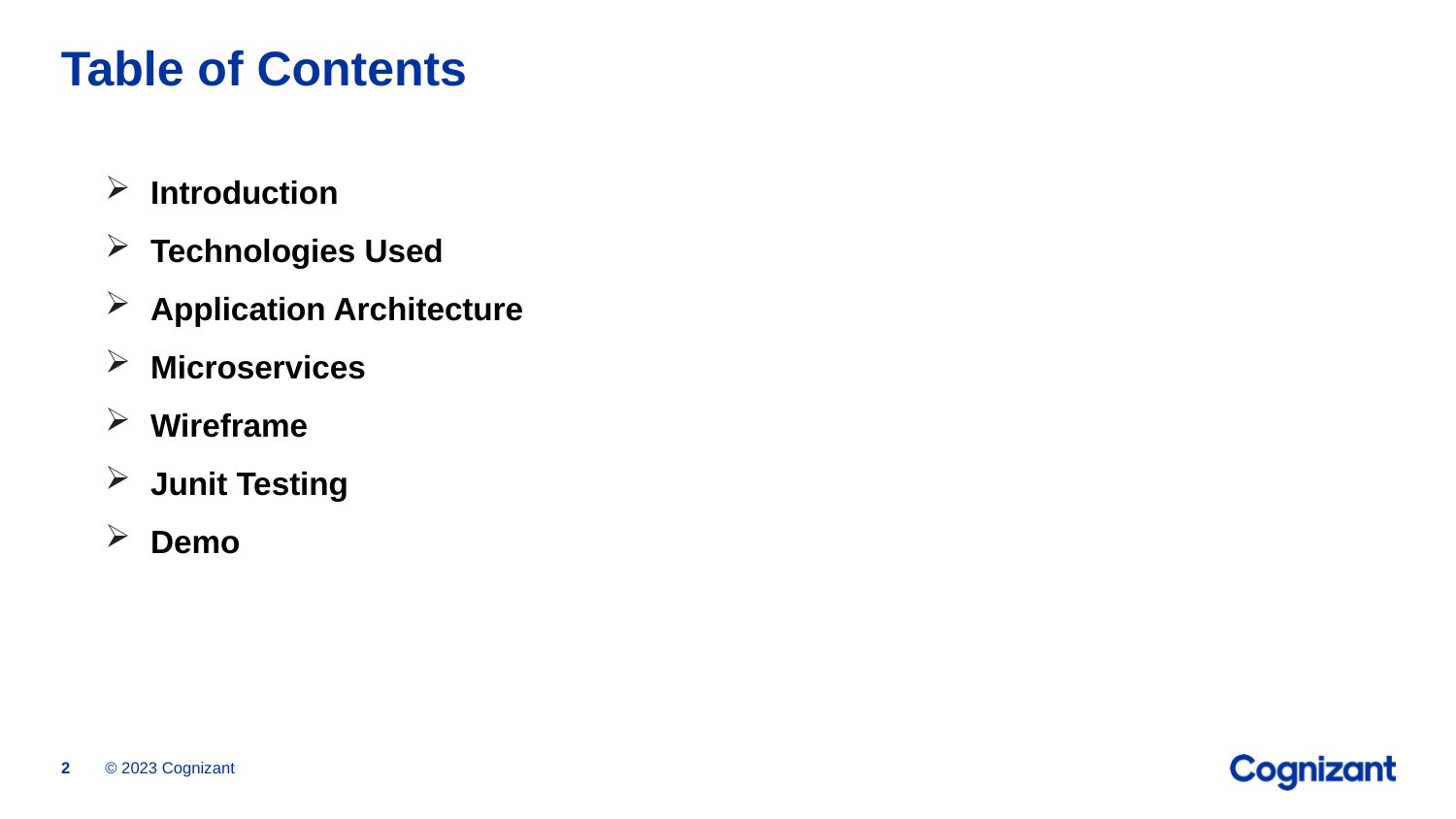

# Table of Contents
Introduction
Technologies Used
Application Architecture
Microservices
Wireframe
Junit Testing
Demo

© 2023 Cognizant
2